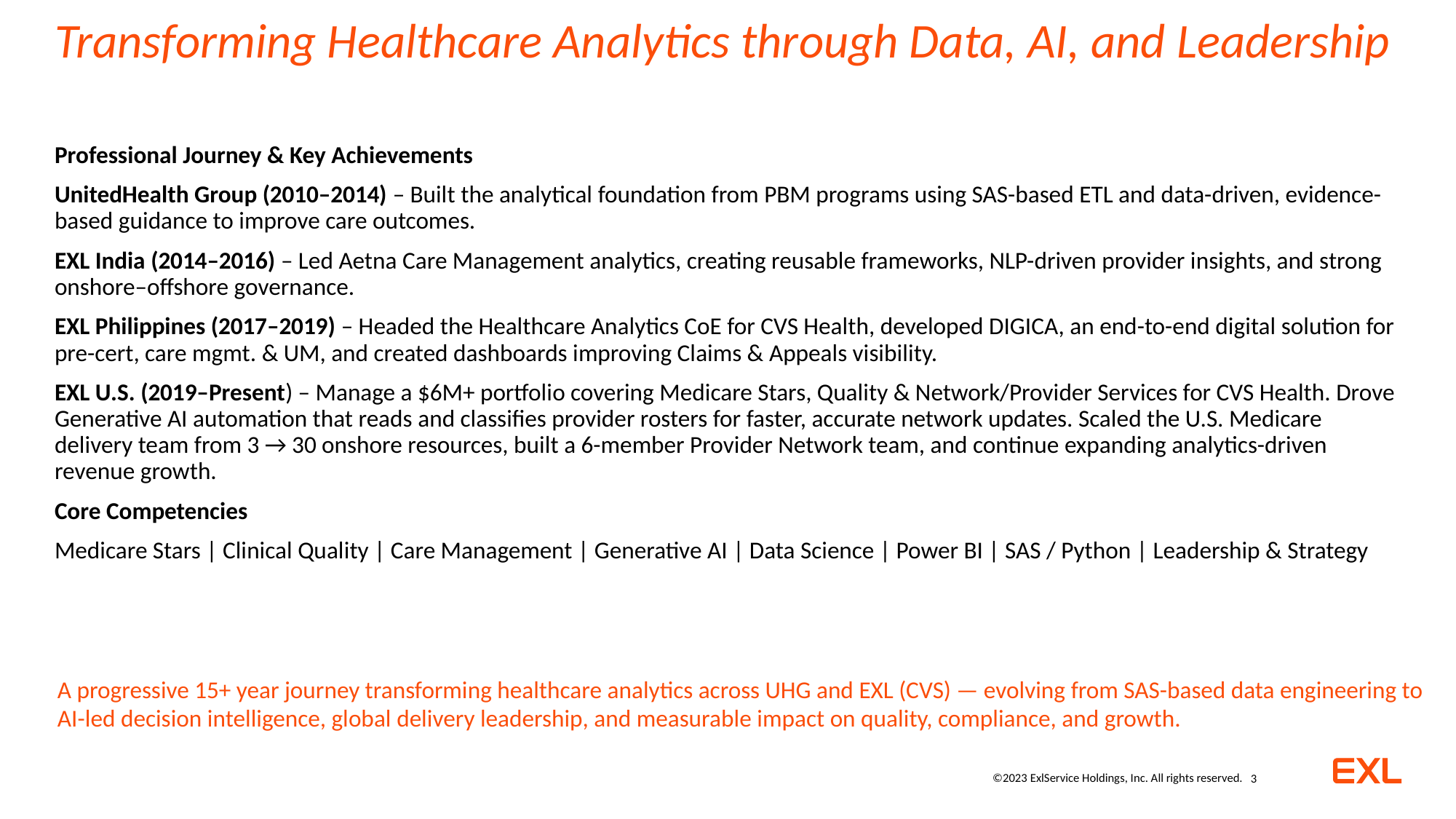

# Transforming Healthcare Analytics through Data, AI, and Leadership
Professional Journey & Key Achievements
UnitedHealth Group (2010–2014) – Built the analytical foundation from PBM programs using SAS-based ETL and data-driven, evidence-based guidance to improve care outcomes.
EXL India (2014–2016) – Led Aetna Care Management analytics, creating reusable frameworks, NLP-driven provider insights, and strong onshore–offshore governance.
EXL Philippines (2017–2019) – Headed the Healthcare Analytics CoE for CVS Health, developed DIGICA, an end-to-end digital solution for pre-cert, care mgmt. & UM, and created dashboards improving Claims & Appeals visibility.
EXL U.S. (2019–Present) – Manage a $6M+ portfolio covering Medicare Stars, Quality & Network/Provider Services for CVS Health. Drove Generative AI automation that reads and classifies provider rosters for faster, accurate network updates. Scaled the U.S. Medicare delivery team from 3 → 30 onshore resources, built a 6-member Provider Network team, and continue expanding analytics-driven revenue growth.
Core Competencies
Medicare Stars | Clinical Quality | Care Management | Generative AI | Data Science | Power BI | SAS / Python | Leadership & Strategy

A progressive 15+ year journey transforming healthcare analytics across UHG and EXL (CVS) — evolving from SAS-based data engineering to AI-led decision intelligence, global delivery leadership, and measurable impact on quality, compliance, and growth.